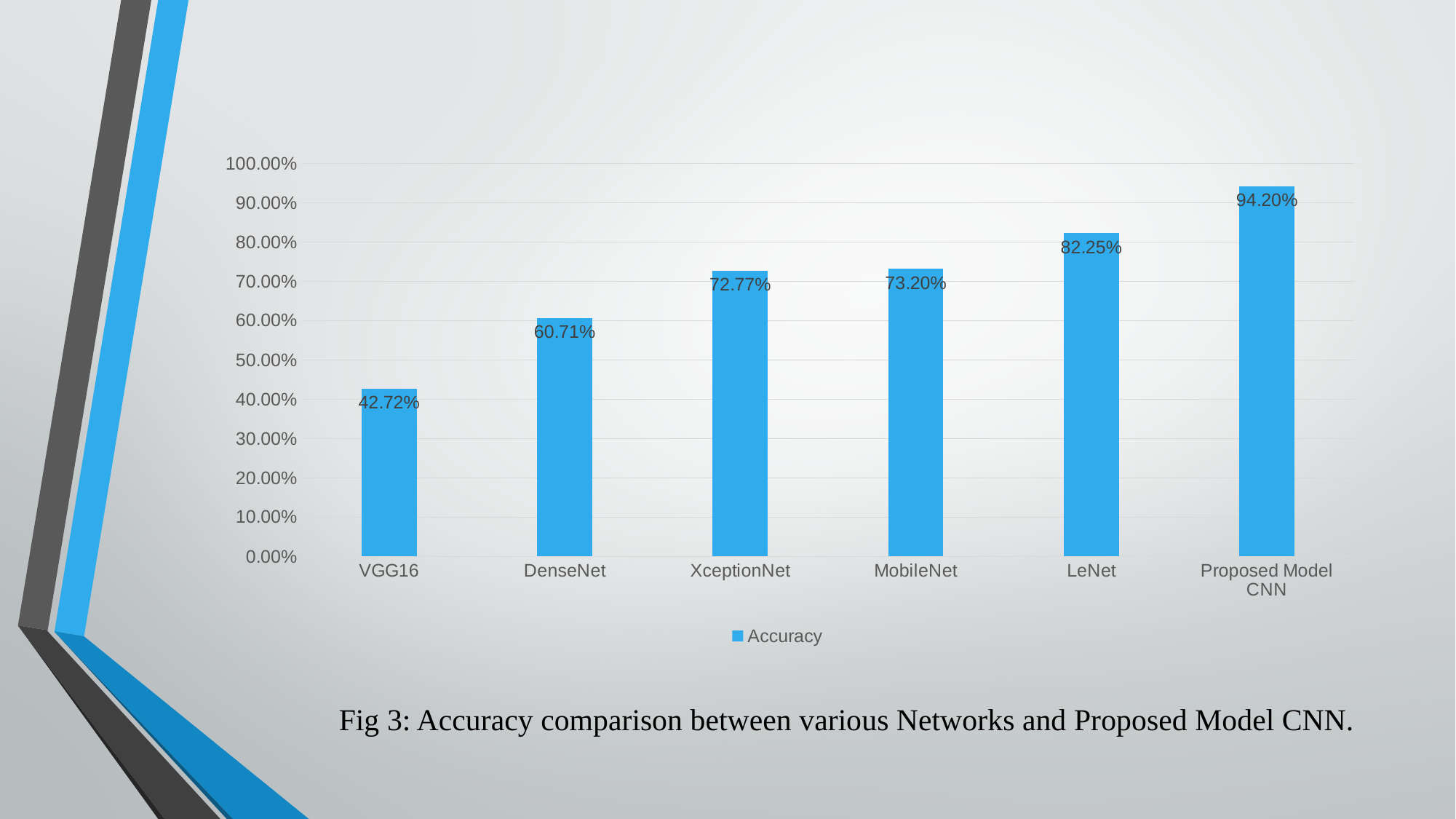

### Chart

| Category | Accuracy |
|---|---|
| VGG16 | 0.4272 |
| DenseNet | 0.6071 |
| XceptionNet | 0.7277 |
| MobileNet | 0.732 |
| LeNet | 0.8225 |
| Proposed Model CNN | 0.942 |
Fig 3: Accuracy comparison between various Networks and Proposed Model CNN.